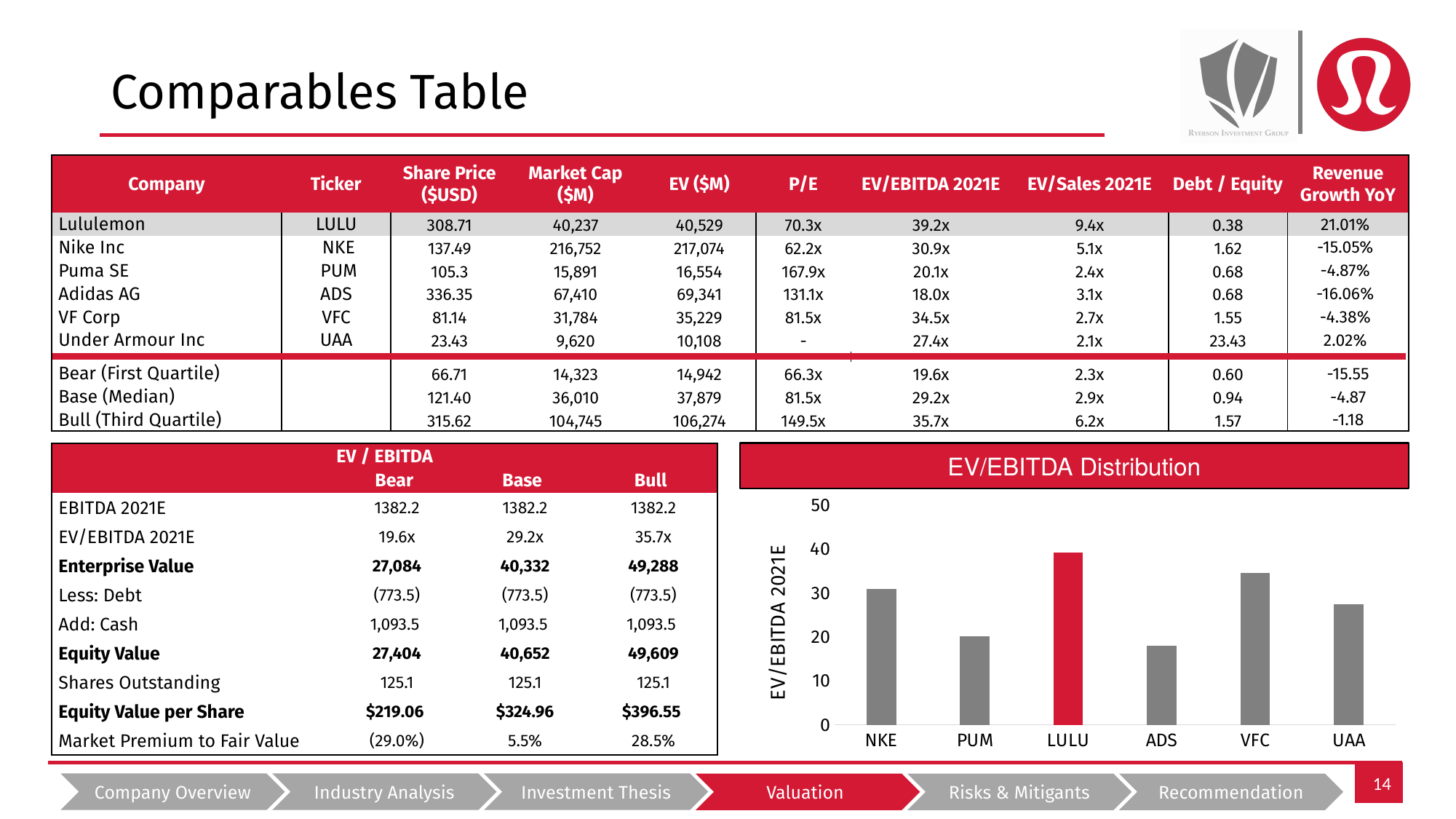

# Comparables Table
| Company | Ticker | Share Price ($USD) | Market Cap ($M) | EV ($M) | P/E | EV/EBITDA 2021E | EV/Sales 2021E | Debt / Equity | Revenue Growth YoY |
| --- | --- | --- | --- | --- | --- | --- | --- | --- | --- |
| Lululemon | LULU | 308.71 | 40,237 | 40,529 | 70.3x | 39.2x | 9.4x | 0.38 | 21.01% |
| Nike Inc | NKE | 137.49 | 216,752 | 217,074 | 62.2x | 30.9x | 5.1x | 1.62 | -15.05% |
| Puma SE | PUM | 105.3 | 15,891 | 16,554 | 167.9x | 20.1x | 2.4x | 0.68 | -4.87% |
| Adidas AG | ADS | 336.35 | 67,410 | 69,341 | 131.1x | 18.0x | 3.1x | 0.68 | -16.06% |
| VF Corp | VFC | 81.14 | 31,784 | 35,229 | 81.5x | 34.5x | 2.7x | 1.55 | -4.38% |
| Under Armour Inc | UAA | 23.43 | 9,620 | 10,108 | - | 27.4x | 2.1x | 23.43 | 2.02% |
|  |  |  |  |  |  |  |  |  |  |
| Bear (First Quartile) |  | 66.71 | 14,323 | 14,942 | 66.3x | 19.6x | 2.3x | 0.60 | -15.55 |
| Base (Median) |  | 121.40 | 36,010 | 37,879 | 81.5x | 29.2x | 2.9x | 0.94 | -4.87 |
| Bull (Third Quartile) |  | 315.62 | 104,745 | 106,274 | 149.5x | 35.7x | 6.2x | 1.57 | -1.18 |
EV/EBITDA Distribution
| EV / EBITDA |  |  |  |
| --- | --- | --- | --- |
|  | Bear | Base | Bull |
| EBITDA 2021E | 1382.2 | 1382.2 | 1382.2 |
| EV/EBITDA 2021E | 19.6x | 29.2x | 35.7x |
| Enterprise Value | 27,084 | 40,332 | 49,288 |
| Less: Debt | (773.5) | (773.5) | (773.5) |
| Add: Cash | 1,093.5 | 1,093.5 | 1,093.5 |
| Equity Value | 27,404 | 40,652 | 49,609 |
| Shares Outstanding | 125.1 | 125.1 | 125.1 |
| Equity Value per Share | $219.06 | $324.96 | $396.55 |
| Market Premium to Fair Value | (29.0%) | 5.5% | 28.5% |

### Chart

| Category | Column1 | Series 2 | Column2 |
|---|---|---|---|
| NKE | None | 30.9 | None |
| PUM | None | 20.1 | None |
| LULU | None | 39.2 | None |
| ADS | None | 18.0 | None |
| VFC | None | 34.5 | None |
| UAA | None | 27.4 | None |
Company Overview
Industry Analysis
Investment Thesis
Valuation
Risks & Mitigants
Recommendation